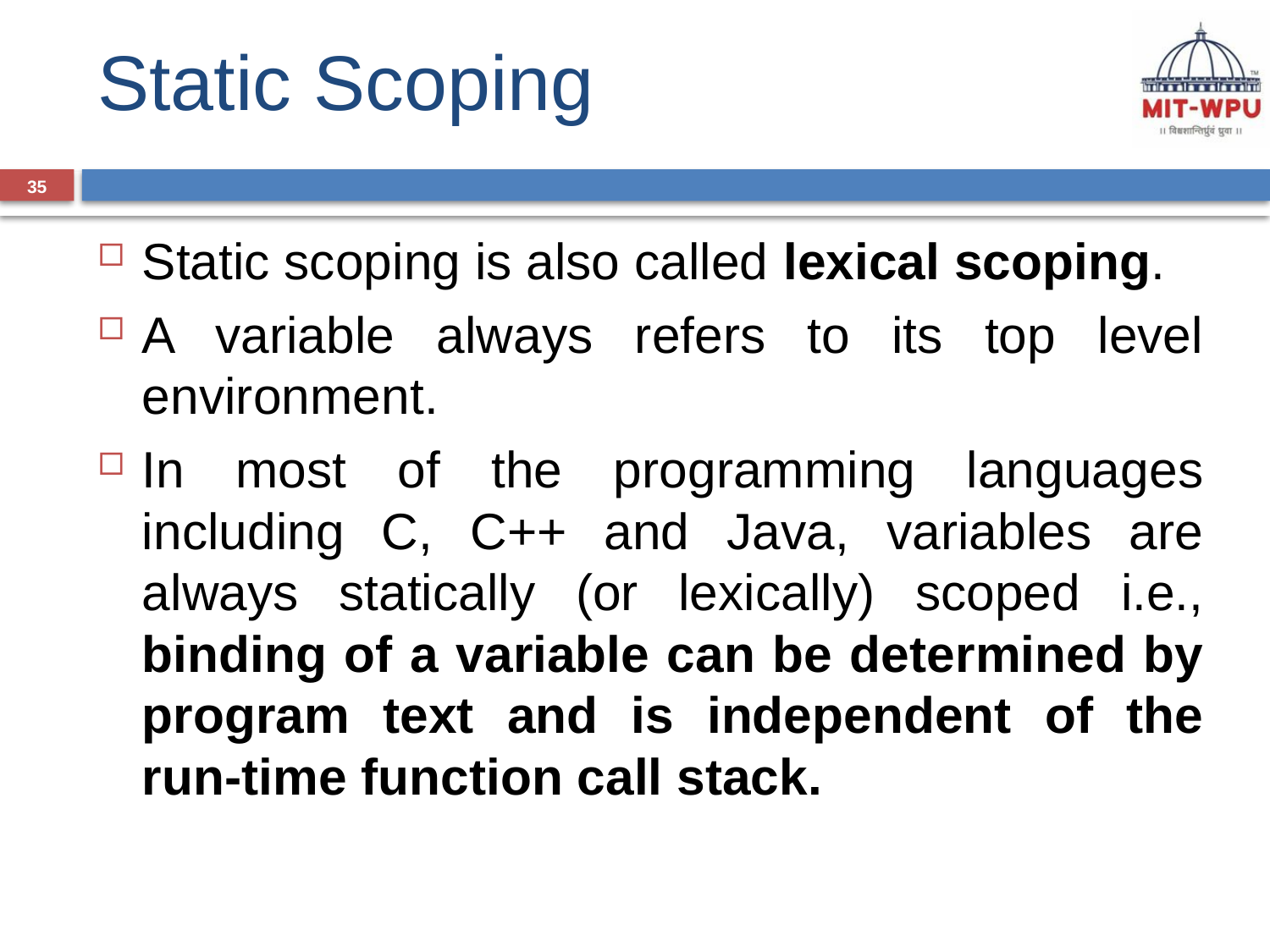

# Static Scoping
35
Static scoping is also called lexical scoping.
A variable always refers to its top level environment.
In most of the programming languages including C, C++ and Java, variables are always statically (or lexically) scoped i.e., binding of a variable can be determined by program text and is independent of the run-time function call stack.